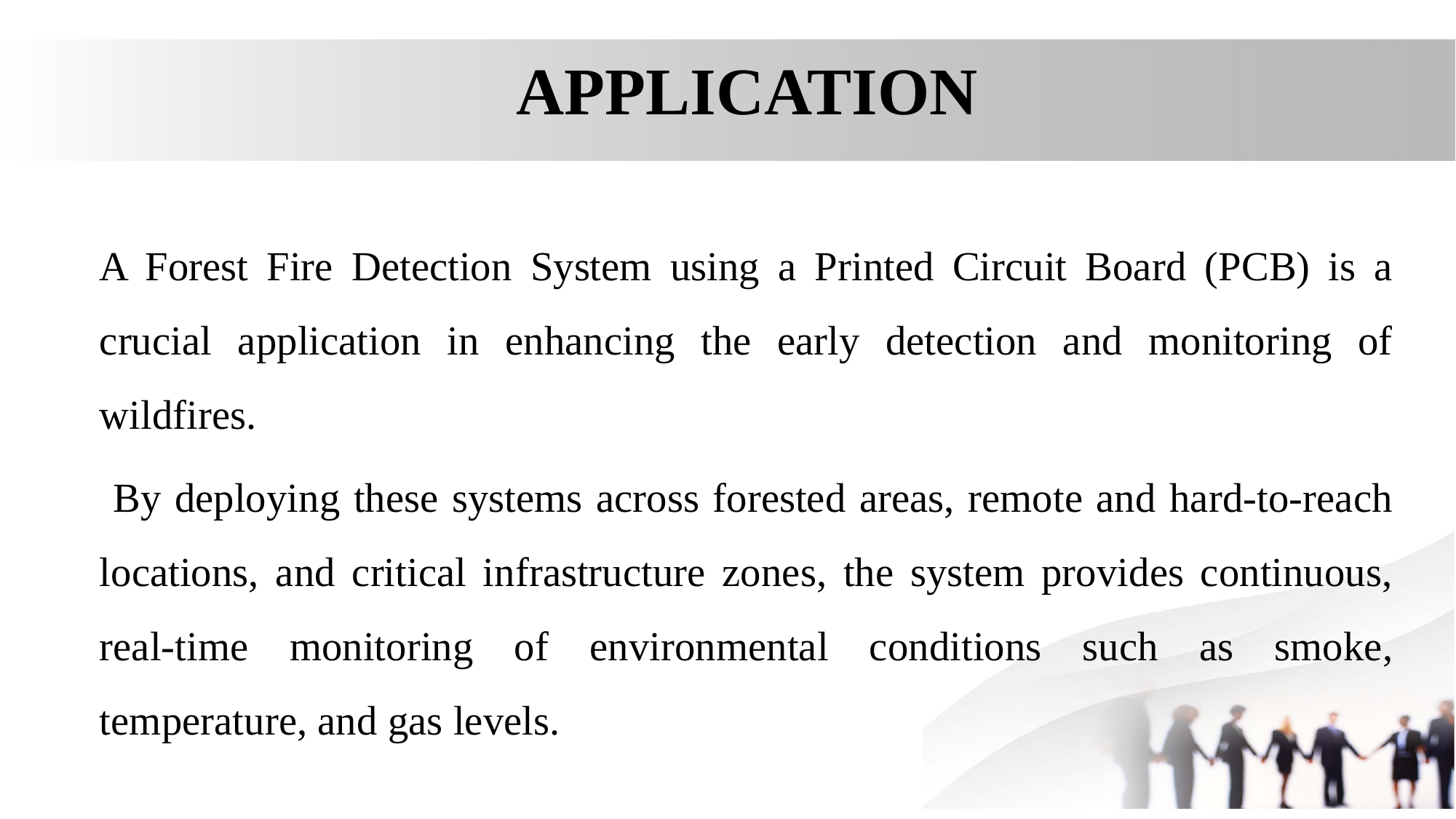

# APPLICATION
A Forest Fire Detection System using a Printed Circuit Board (PCB) is a crucial application in enhancing the early detection and monitoring of wildfires.
 By deploying these systems across forested areas, remote and hard-to-reach locations, and critical infrastructure zones, the system provides continuous, real-time monitoring of environmental conditions such as smoke, temperature, and gas levels.